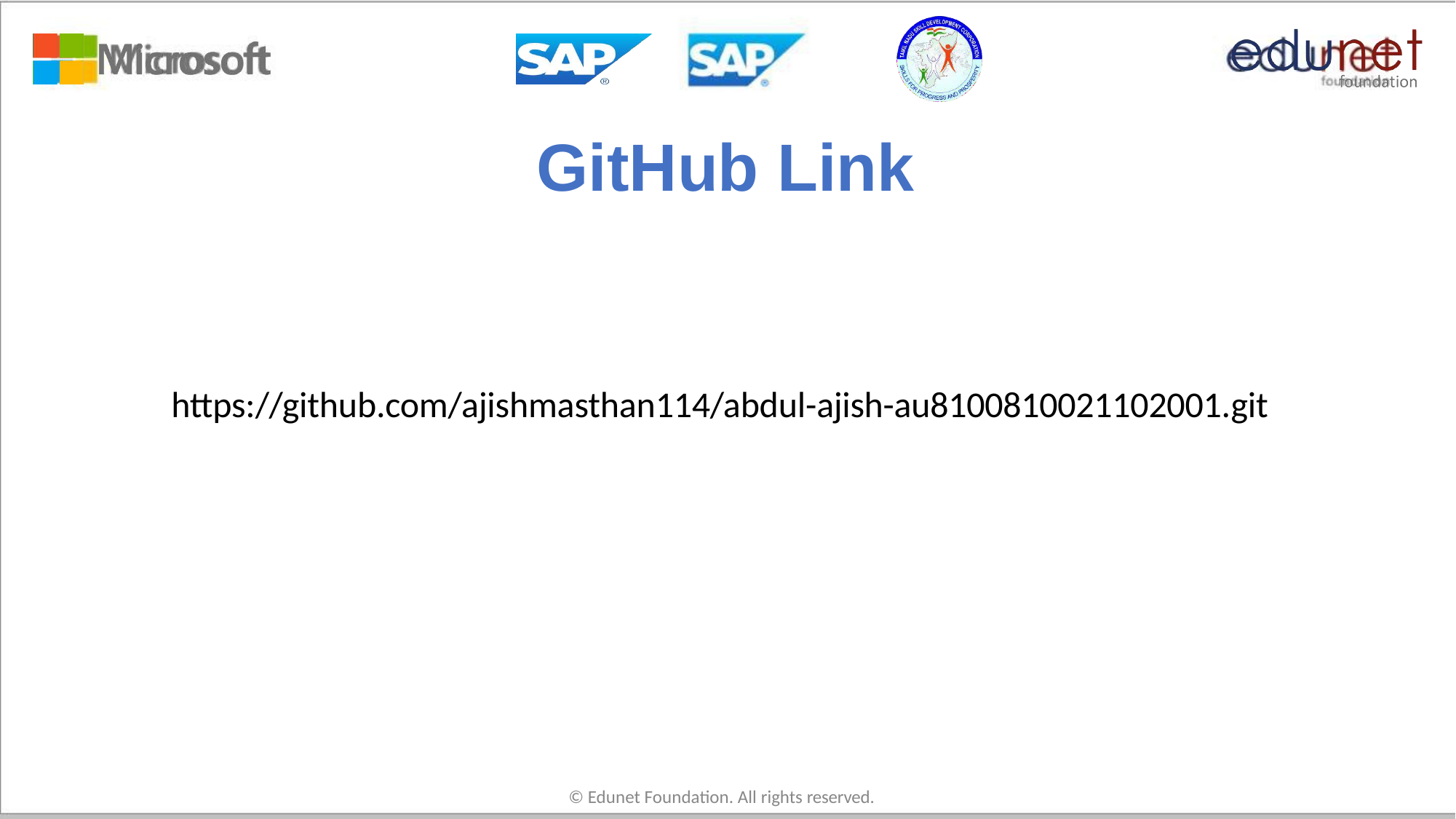

# GitHub Link
https://github.com/ajishmasthan114/abdul-ajish-au8100810021102001.git
© Edunet Foundation. All rights reserved.